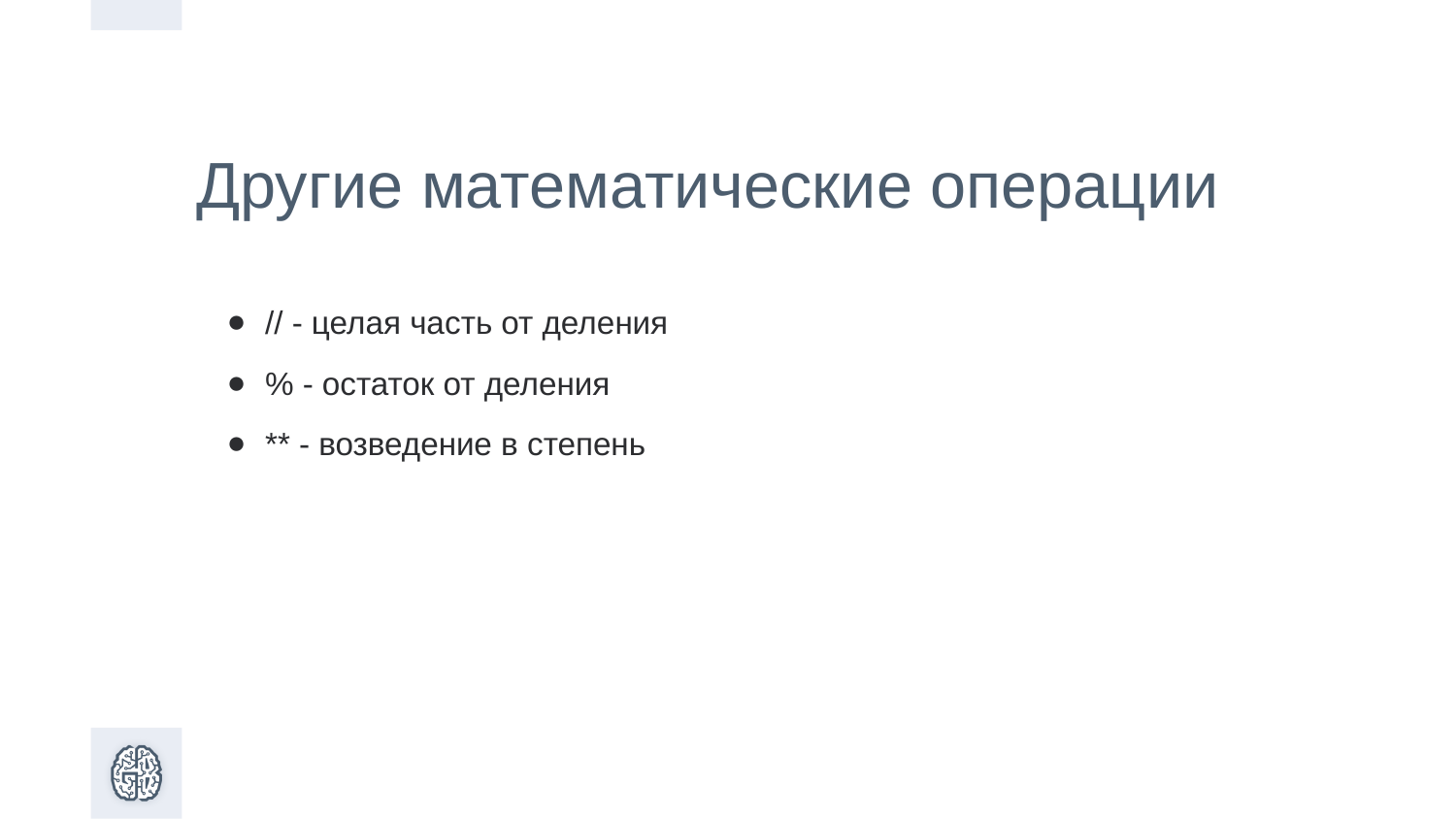

Другие математические операции
// - целая часть от деления
% - остаток от деления
** - возведение в степень